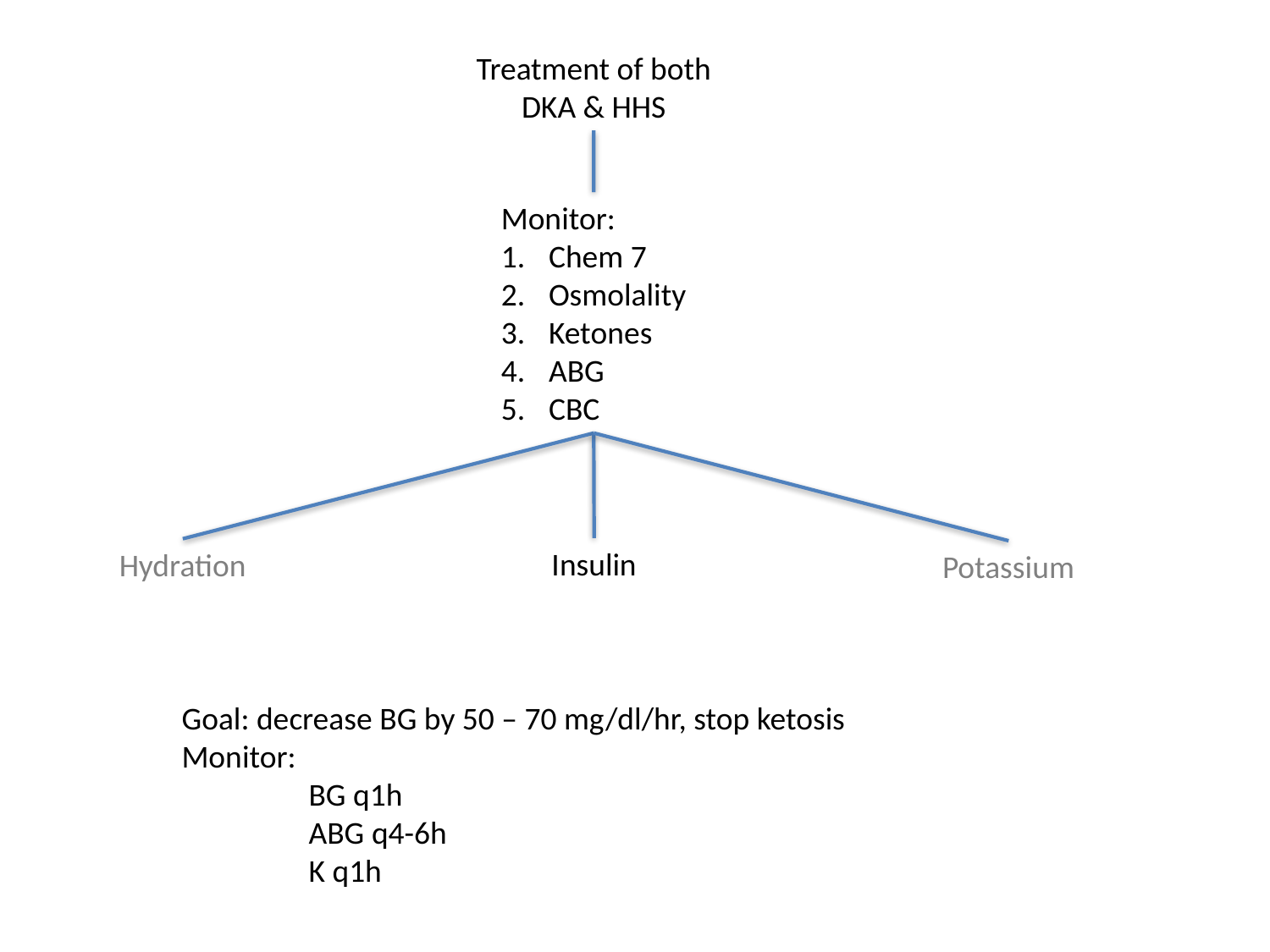

Treatment of both
DKA & HHS
Monitor:
Chem 7
Osmolality
Ketones
ABG
CBC
Insulin
Hydration
Potassium
Goal: decrease BG by 50 – 70 mg/dl/hr, stop ketosis
Monitor:
	BG q1h
	ABG q4-6h
	K q1h